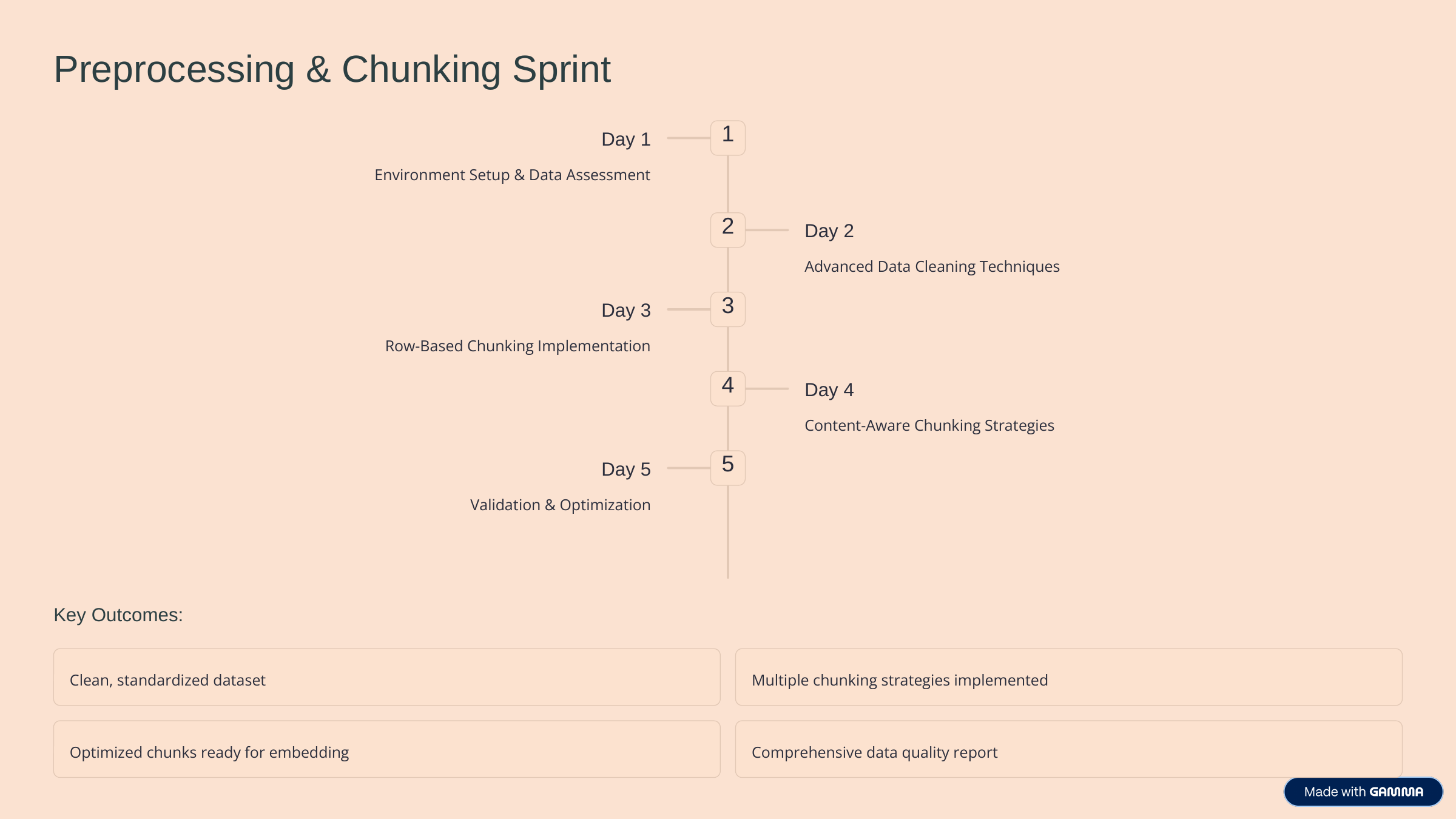

Preprocessing & Chunking Sprint

1
Day 1

Environment Setup & Data Assessment

2
Day 2

Advanced Data Cleaning Techniques

3
Day 3

Row-Based Chunking Implementation

4
Day 4

Content-Aware Chunking Strategies

5
Day 5

Validation & Optimization
Key Outcomes:

Clean, standardized dataset
Multiple chunking strategies implemented

Optimized chunks ready for embedding
Comprehensive data quality report